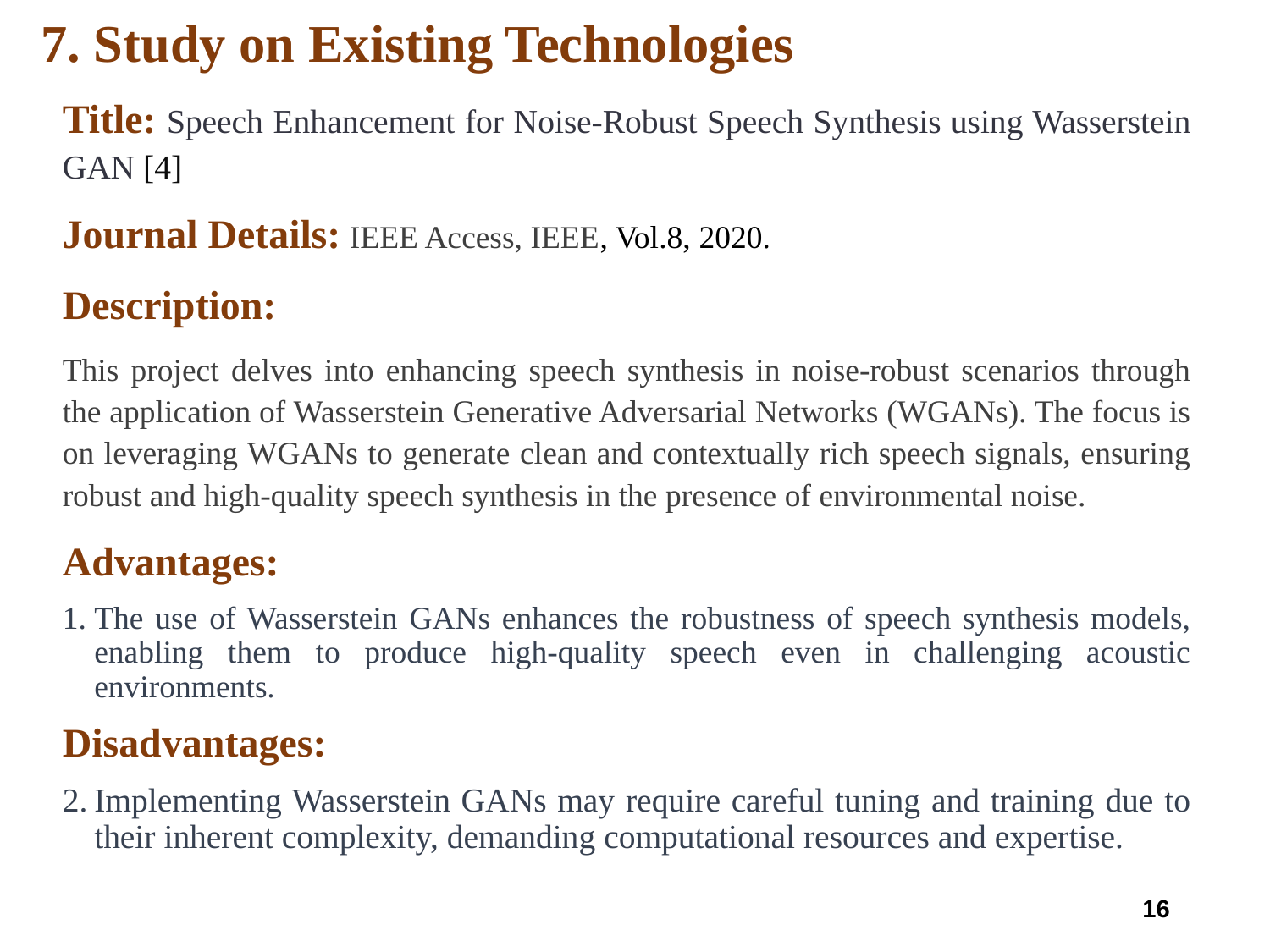

# 7. Study on Existing Technologies
Title: Speech Enhancement for Noise-Robust Speech Synthesis using Wasserstein GAN [4]
Journal Details: IEEE Access, IEEE, Vol.8, 2020.
Description:
This project delves into enhancing speech synthesis in noise-robust scenarios through the application of Wasserstein Generative Adversarial Networks (WGANs). The focus is on leveraging WGANs to generate clean and contextually rich speech signals, ensuring robust and high-quality speech synthesis in the presence of environmental noise.
Advantages:
The use of Wasserstein GANs enhances the robustness of speech synthesis models, enabling them to produce high-quality speech even in challenging acoustic environments.
Disadvantages:
Implementing Wasserstein GANs may require careful tuning and training due to their inherent complexity, demanding computational resources and expertise.

16